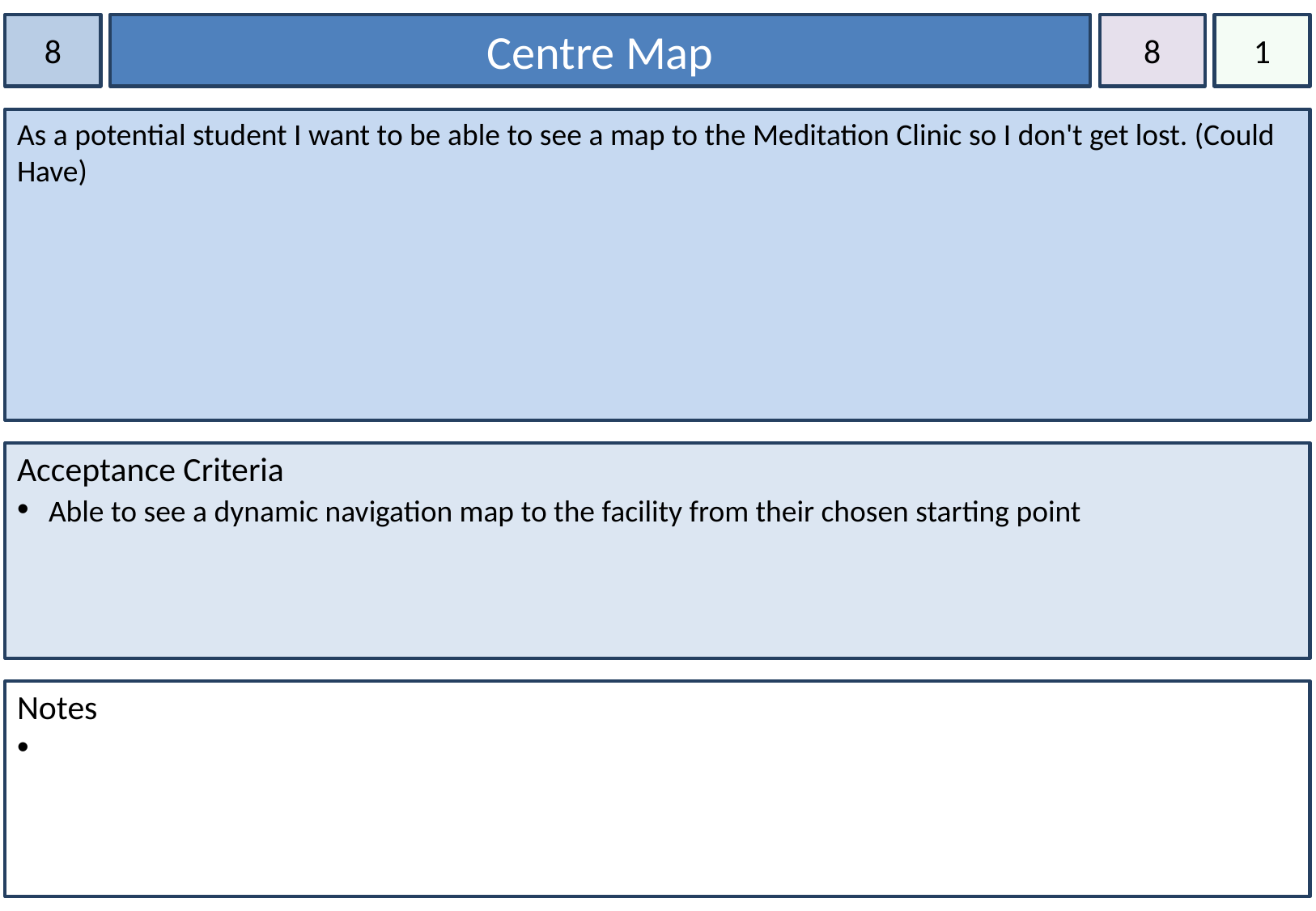

8
Centre Map
8
1
As a potential student I want to be able to see a map to the Meditation Clinic so I don't get lost. (Could Have)
Acceptance Criteria
 Able to see a dynamic navigation map to the facility from their chosen starting point
Notes